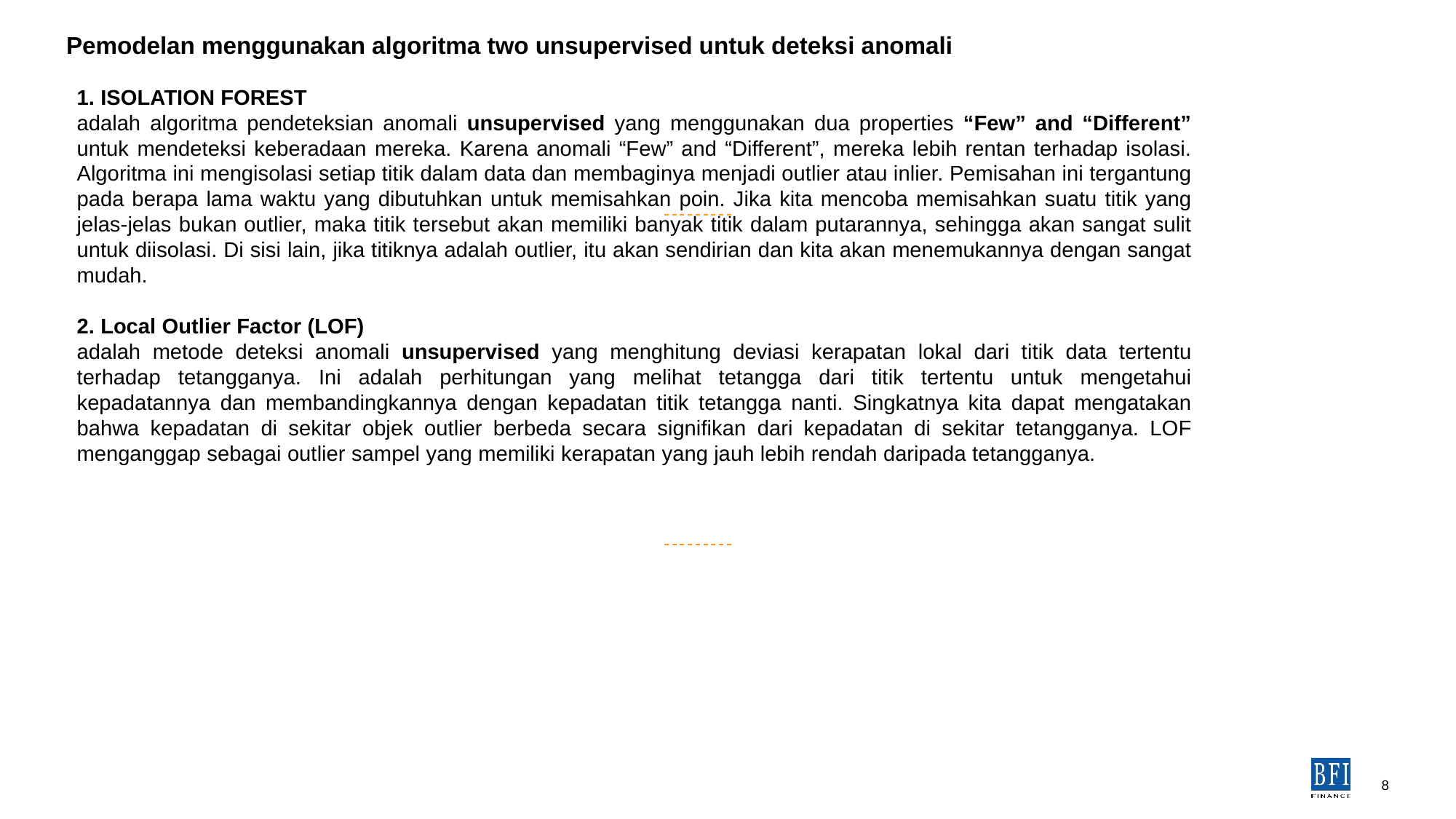

1. ISOLATION FOREST
adalah algoritma pendeteksian anomali unsupervised yang menggunakan dua properties “Few” and “Different” untuk mendeteksi keberadaan mereka. Karena anomali “Few” and “Different”, mereka lebih rentan terhadap isolasi. Algoritma ini mengisolasi setiap titik dalam data dan membaginya menjadi outlier atau inlier. Pemisahan ini tergantung pada berapa lama waktu yang dibutuhkan untuk memisahkan poin. Jika kita mencoba memisahkan suatu titik yang jelas-jelas bukan outlier, maka titik tersebut akan memiliki banyak titik dalam putarannya, sehingga akan sangat sulit untuk diisolasi. Di sisi lain, jika titiknya adalah outlier, itu akan sendirian dan kita akan menemukannya dengan sangat mudah.

2. Local Outlier Factor (LOF)
adalah metode deteksi anomali unsupervised yang menghitung deviasi kerapatan lokal dari titik data tertentu terhadap tetangganya. Ini adalah perhitungan yang melihat tetangga dari titik tertentu untuk mengetahui kepadatannya dan membandingkannya dengan kepadatan titik tetangga nanti. Singkatnya kita dapat mengatakan bahwa kepadatan di sekitar objek outlier berbeda secara signifikan dari kepadatan di sekitar tetangganya. LOF menganggap sebagai outlier sampel yang memiliki kerapatan yang jauh lebih rendah daripada tetangganya.
# Pemodelan menggunakan algoritma two unsupervised untuk deteksi anomali